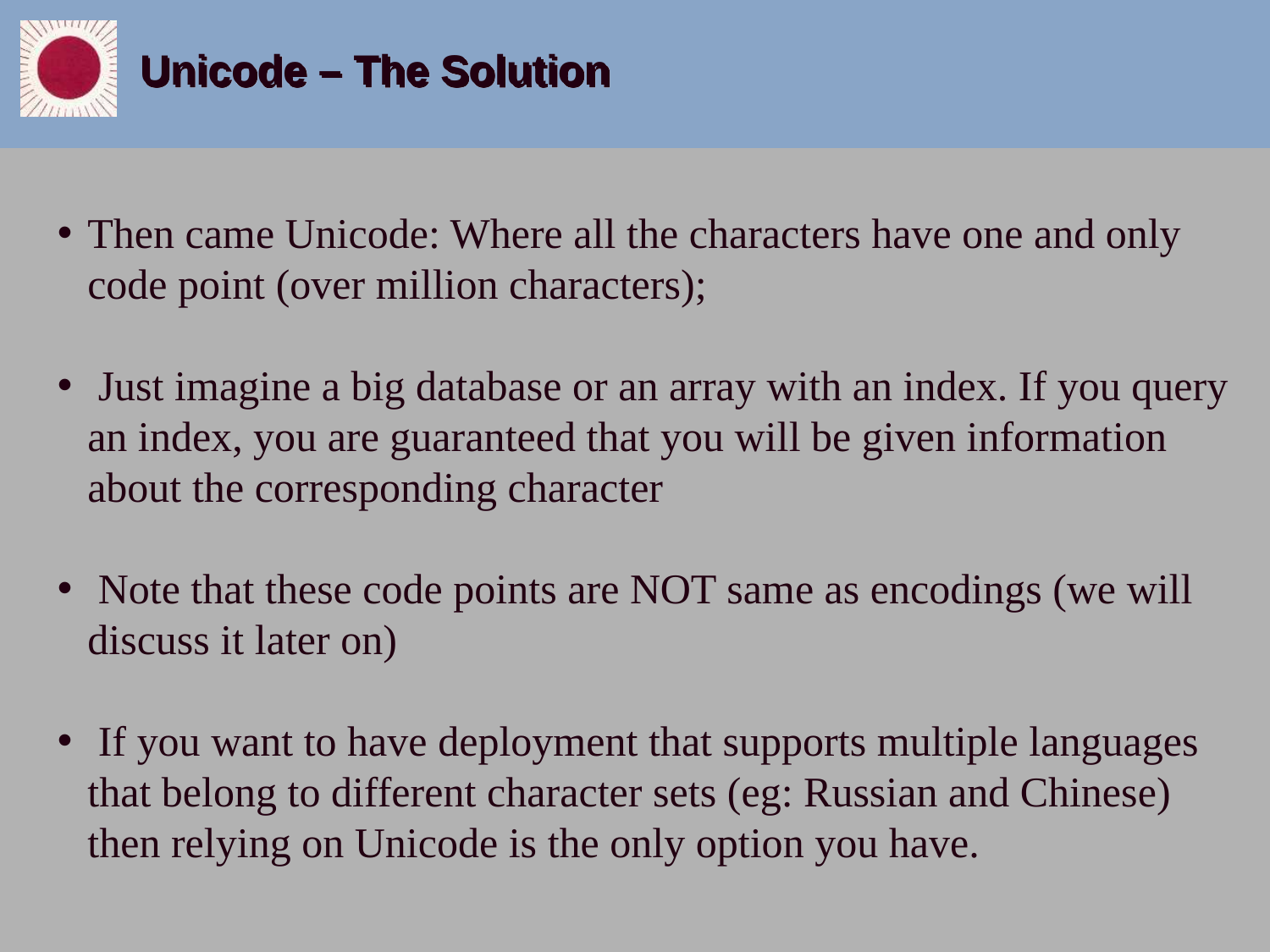

# Unicode – The Solution
Then came Unicode: Where all the characters have one and only code point (over million characters);

 Just imagine a big database or an array with an index. If you query an index, you are guaranteed that you will be given information about the corresponding character

 Note that these code points are NOT same as encodings (we will discuss it later on)

 If you want to have deployment that supports multiple languages that belong to different character sets (eg: Russian and Chinese) then relying on Unicode is the only option you have.